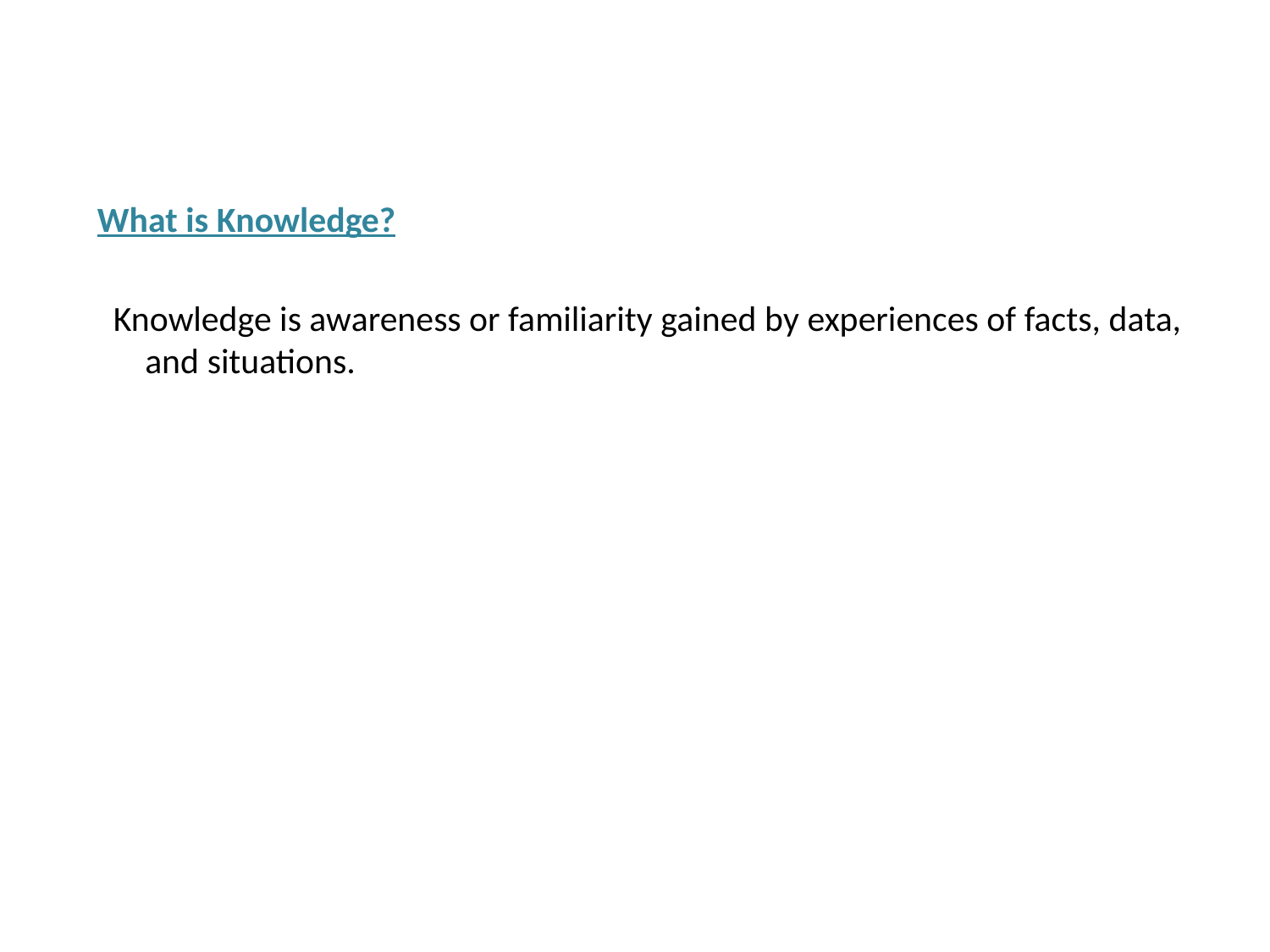

What is Knowledge?

  Knowledge is awareness or familiarity gained by experiences of facts, data, and situations.